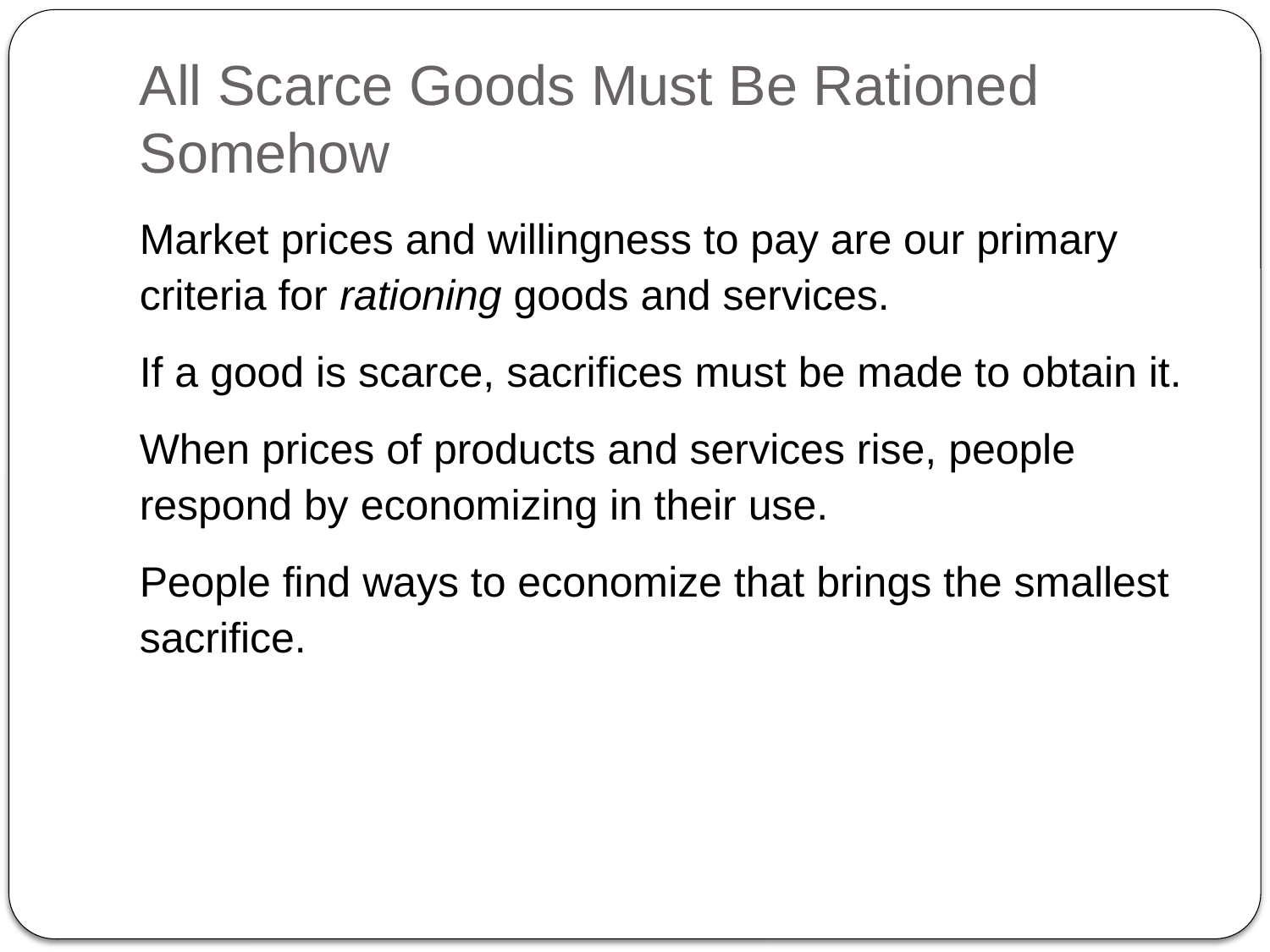

# All Scarce Goods Must Be Rationed Somehow
Market prices and willingness to pay are our primary criteria for rationing goods and services.
If a good is scarce, sacrifices must be made to obtain it.
When prices of products and services rise, people respond by economizing in their use.
People find ways to economize that brings the smallest sacrifice.